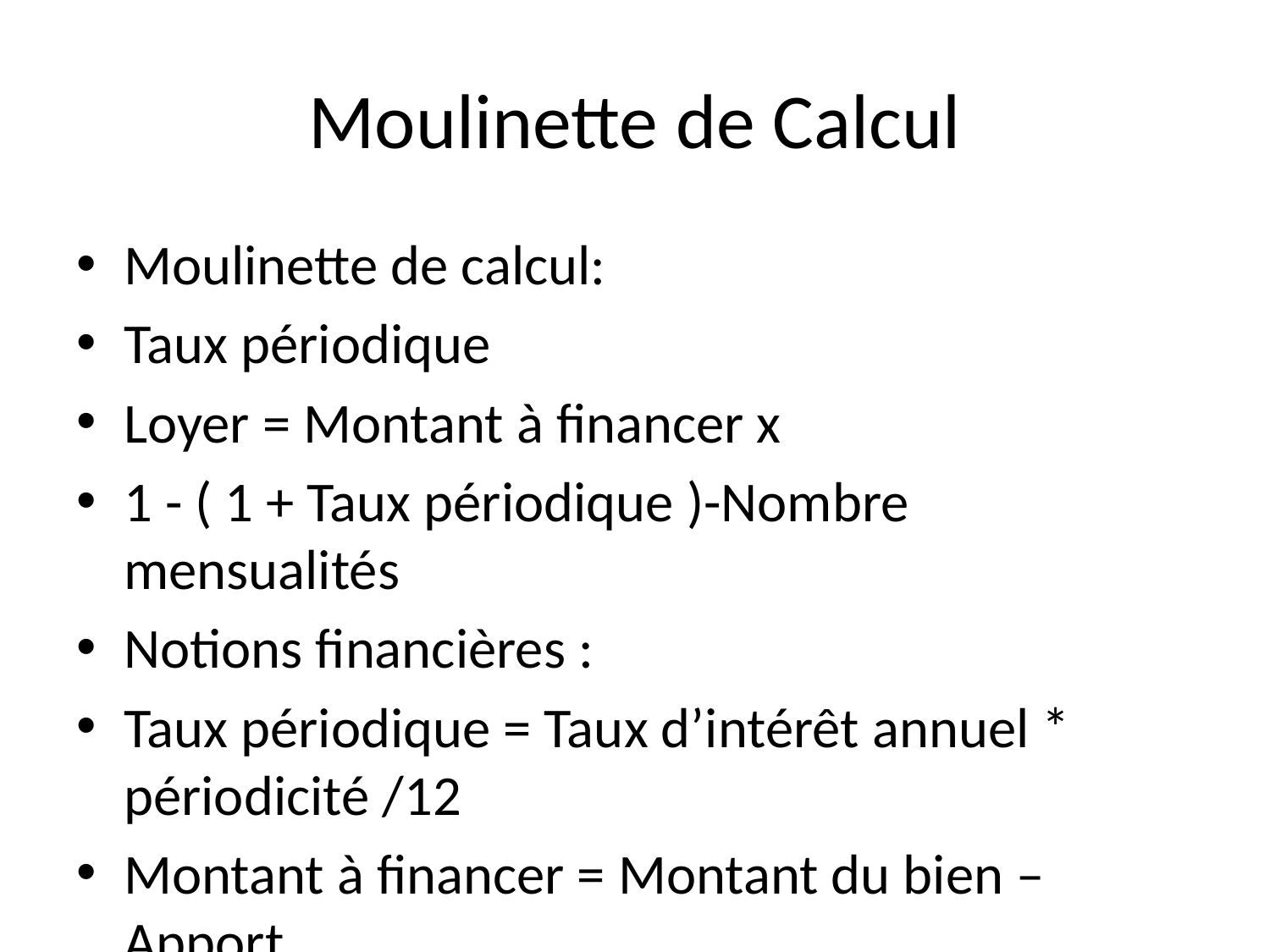

# Moulinette de Calcul
Moulinette de calcul:
Taux périodique
Loyer = Montant à financer x
1 - ( 1 + Taux périodique )-Nombre mensualités
Notions financières :
Taux périodique = Taux d’intérêt annuel * périodicité /12
Montant à financer = Montant du bien – Apport
Loyer = Capital + intérêt
Somme des loyer = Loyer * Durée
Agios = La somme des loyers – Montant à financer